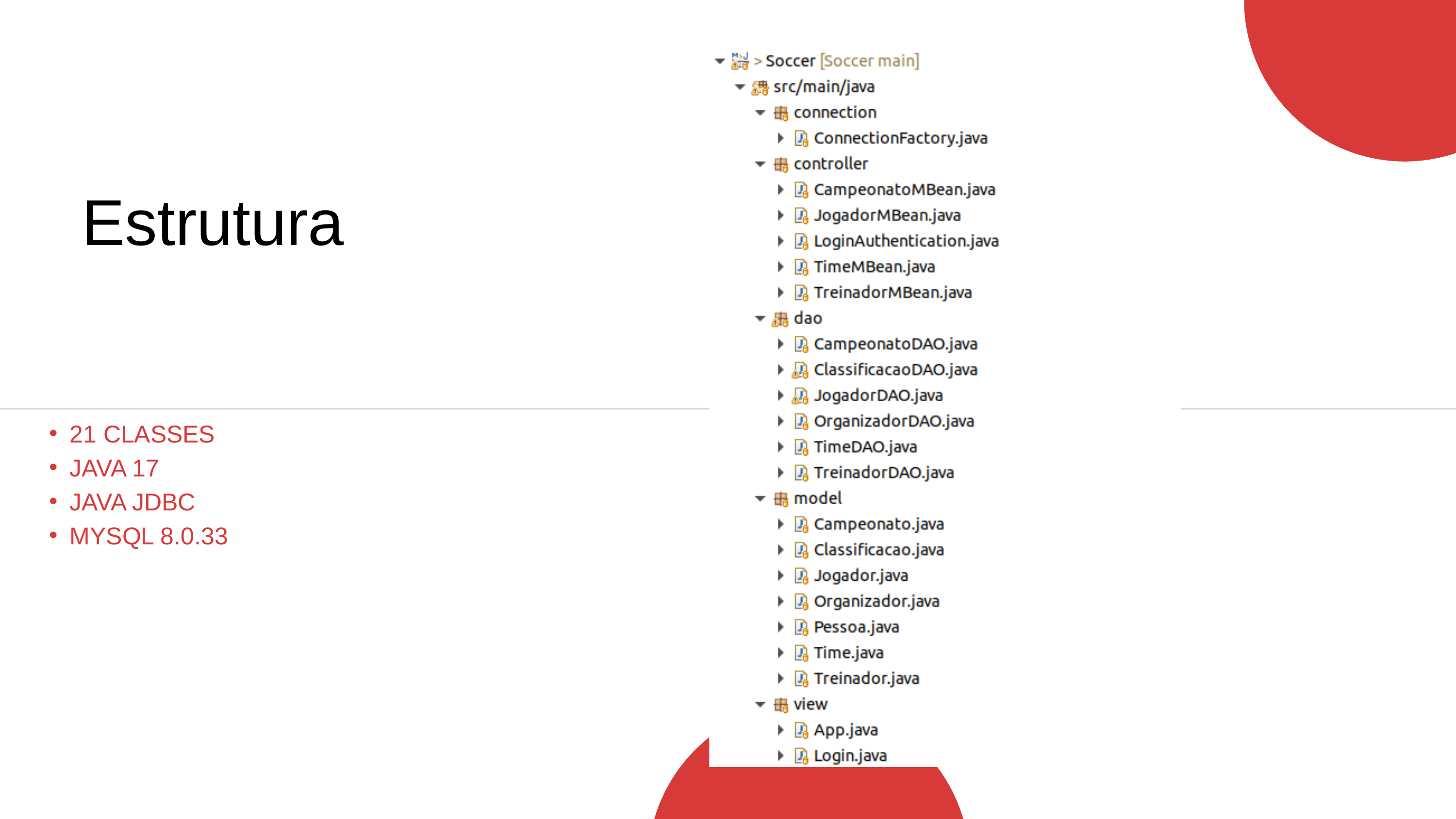

Estrutura

21 CLASSES
JAVA 17
JAVA JDBC
MYSQL 8.0.33